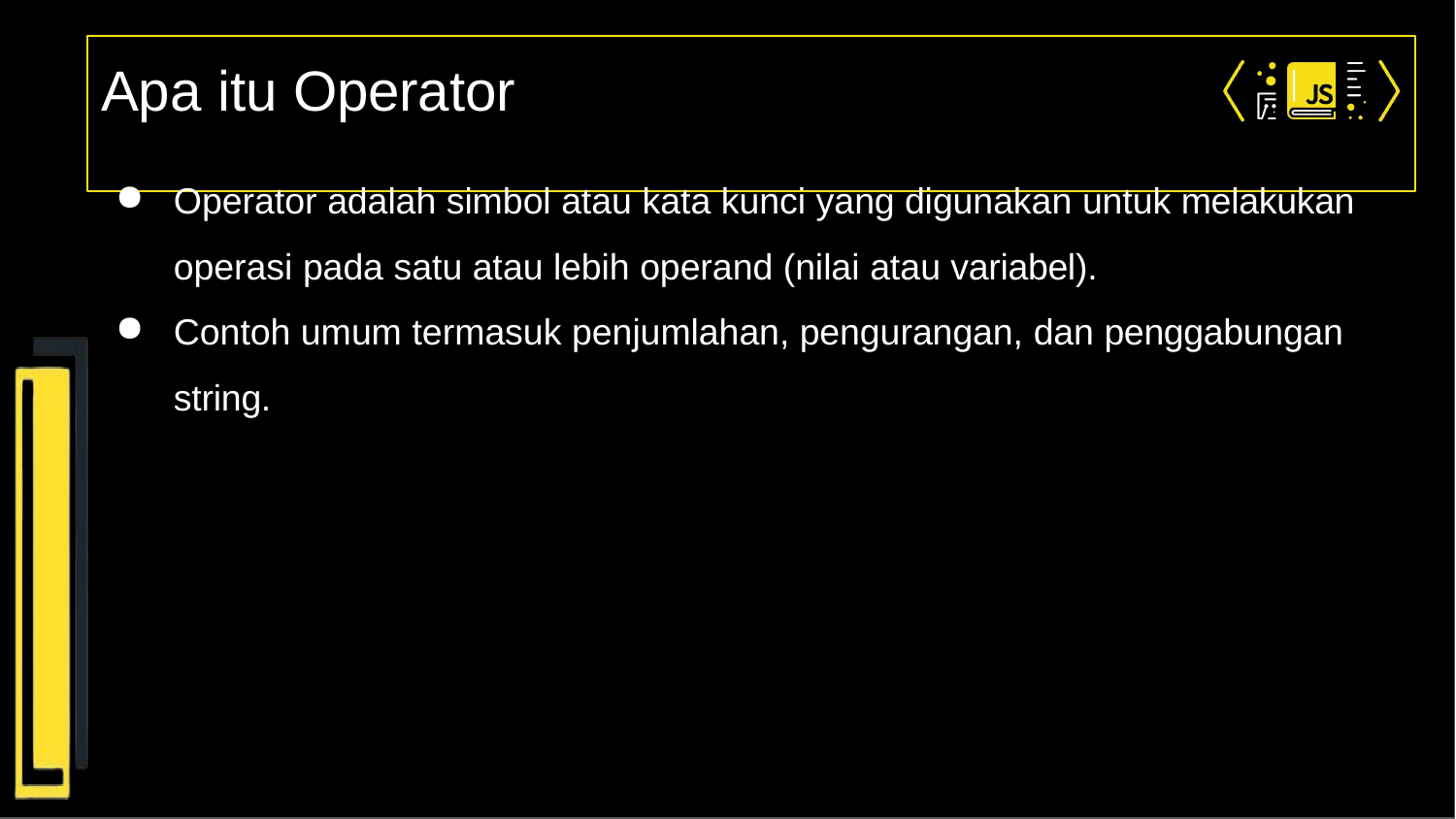

# Apa itu Operator
Operator adalah simbol atau kata kunci yang digunakan untuk melakukan operasi pada satu atau lebih operand (nilai atau variabel).
Contoh umum termasuk penjumlahan, pengurangan, dan penggabungan string.